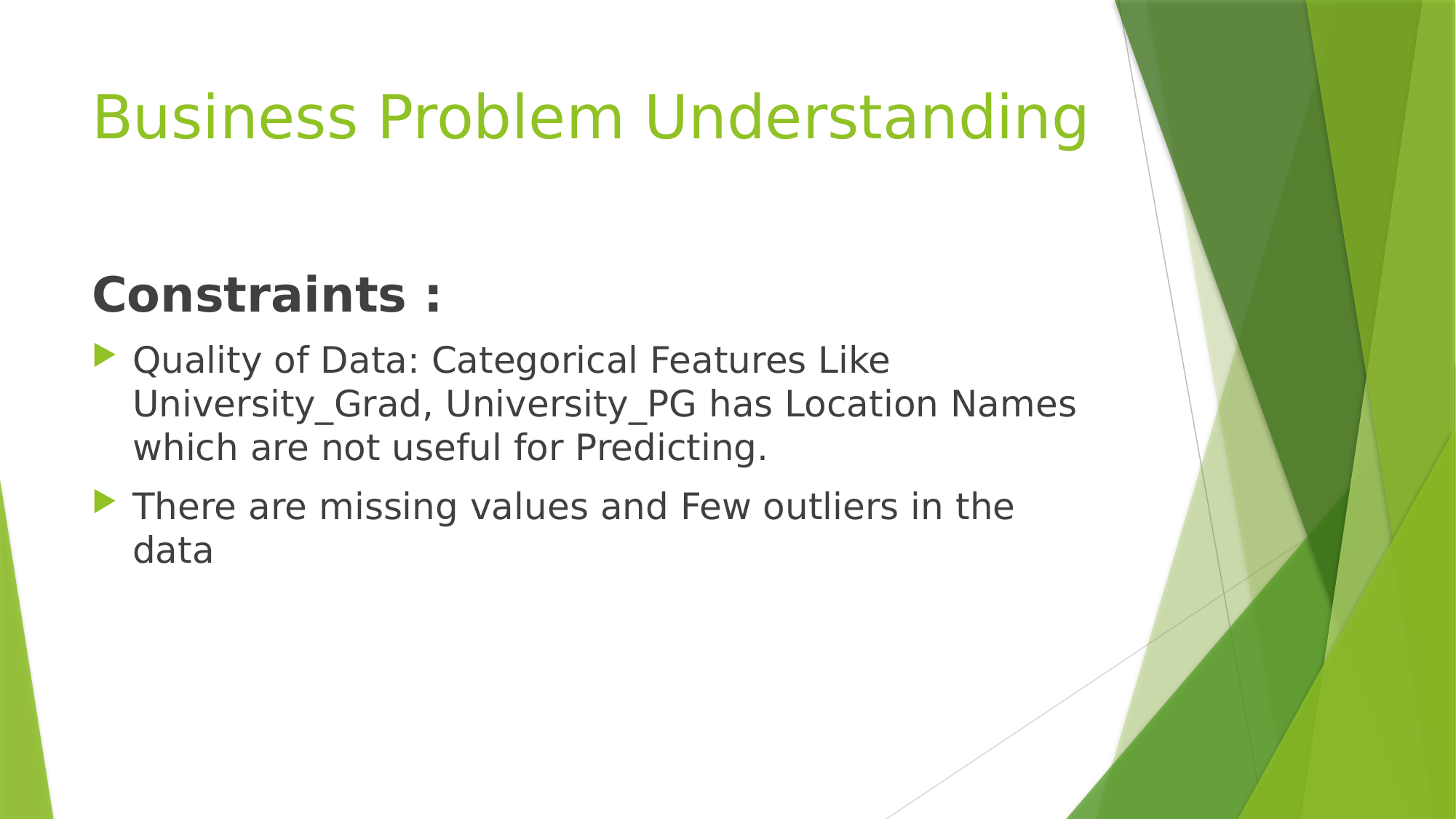

# Business Problem Understanding
Constraints :
Quality of Data: Categorical Features Like University_Grad, University_PG has Location Names which are not useful for Predicting.
There are missing values and Few outliers in the data